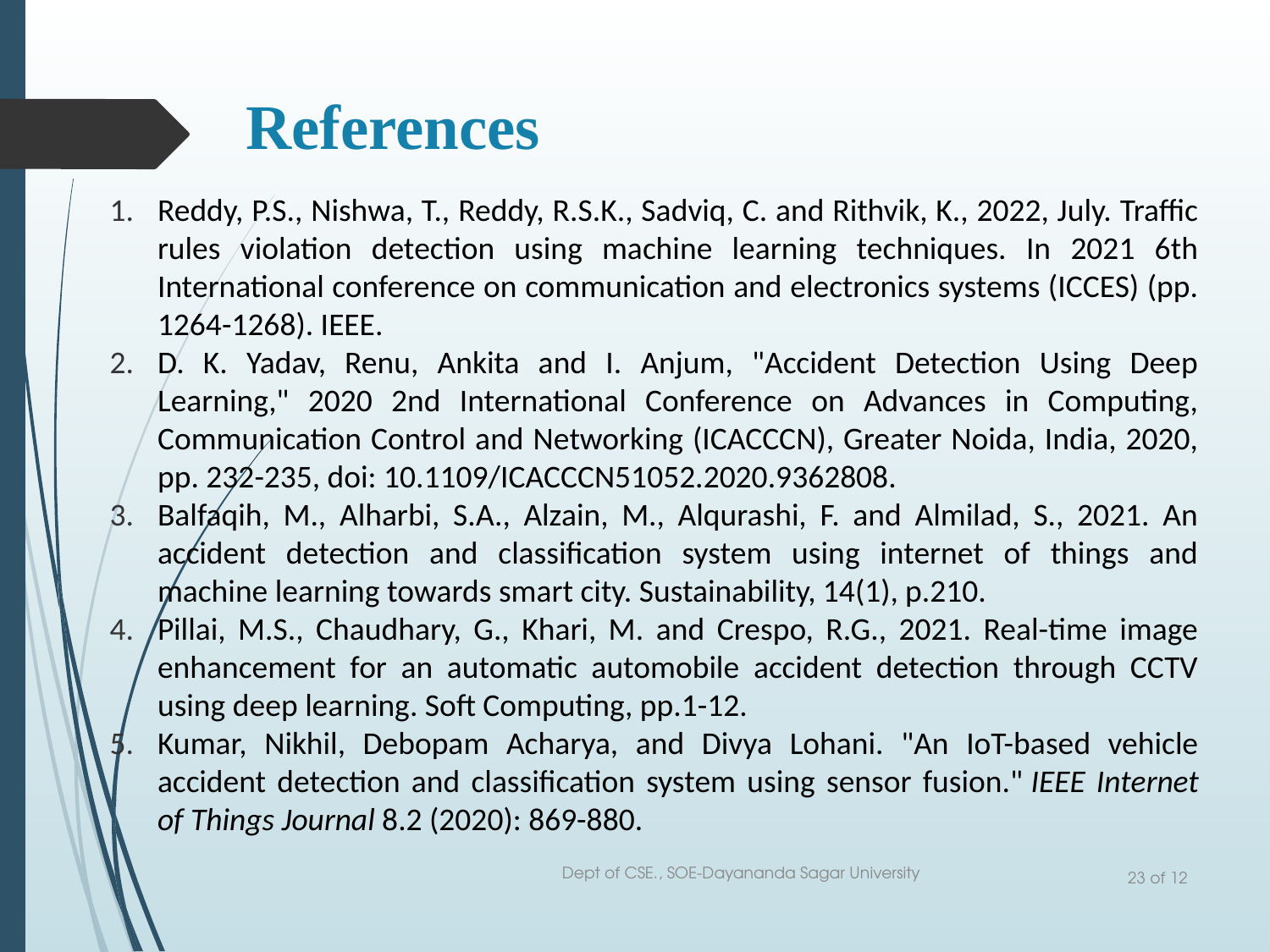

# References
Reddy, P.S., Nishwa, T., Reddy, R.S.K., Sadviq, C. and Rithvik, K., 2022, July. Traffic rules violation detection using machine learning techniques. In 2021 6th International conference on communication and electronics systems (ICCES) (pp. 1264-1268). IEEE.
D. K. Yadav, Renu, Ankita and I. Anjum, "Accident Detection Using Deep Learning," 2020 2nd International Conference on Advances in Computing, Communication Control and Networking (ICACCCN), Greater Noida, India, 2020, pp. 232-235, doi: 10.1109/ICACCCN51052.2020.9362808.
Balfaqih, M., Alharbi, S.A., Alzain, M., Alqurashi, F. and Almilad, S., 2021. An accident detection and classification system using internet of things and machine learning towards smart city. Sustainability, 14(1), p.210.
Pillai, M.S., Chaudhary, G., Khari, M. and Crespo, R.G., 2021. Real-time image enhancement for an automatic automobile accident detection through CCTV using deep learning. Soft Computing, pp.1-12.
Kumar, Nikhil, Debopam Acharya, and Divya Lohani. "An IoT-based vehicle accident detection and classification system using sensor fusion." IEEE Internet of Things Journal 8.2 (2020): 869-880.

Dept of CSE., SOE-Dayananda Sagar University
23 of 12